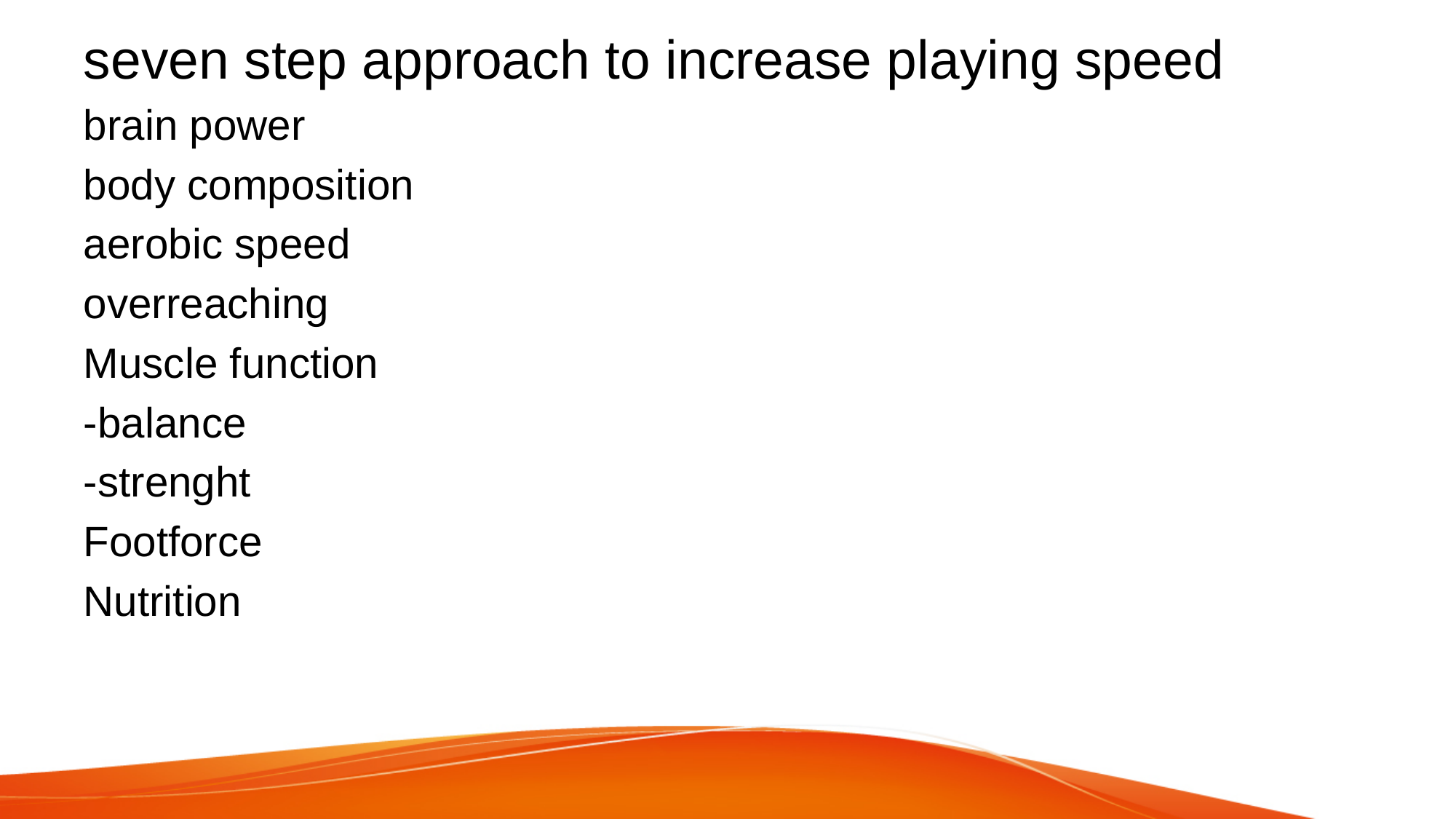

# seven step approach to increase playing speed
brain power
body composition
aerobic speed
overreaching
Muscle function
-balance
-strenght
Footforce
Nutrition